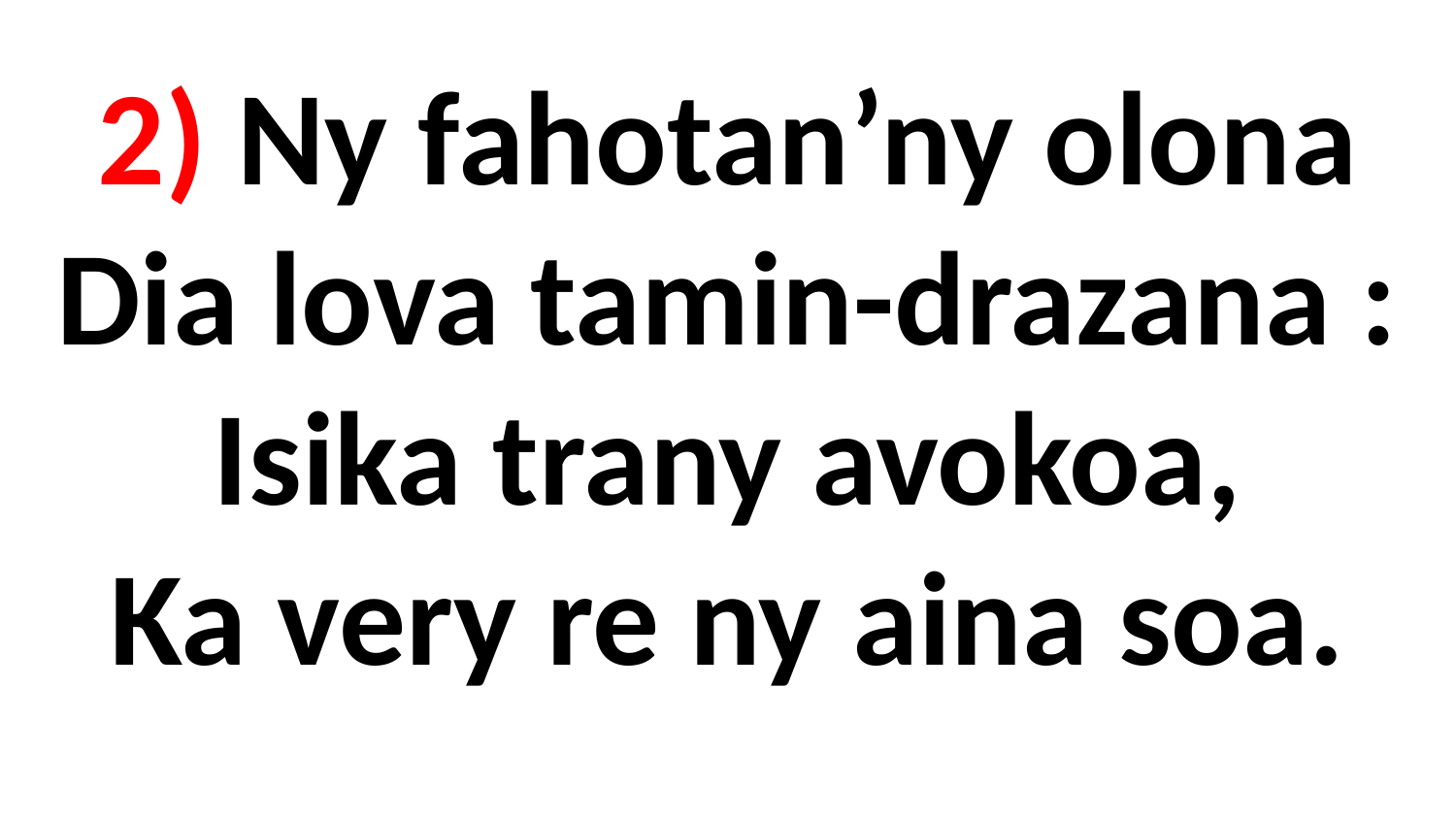

# 2) Ny fahotan’ny olona Dia lova tamin-drazana : Isika trany avokoa, Ka very re ny aina soa.